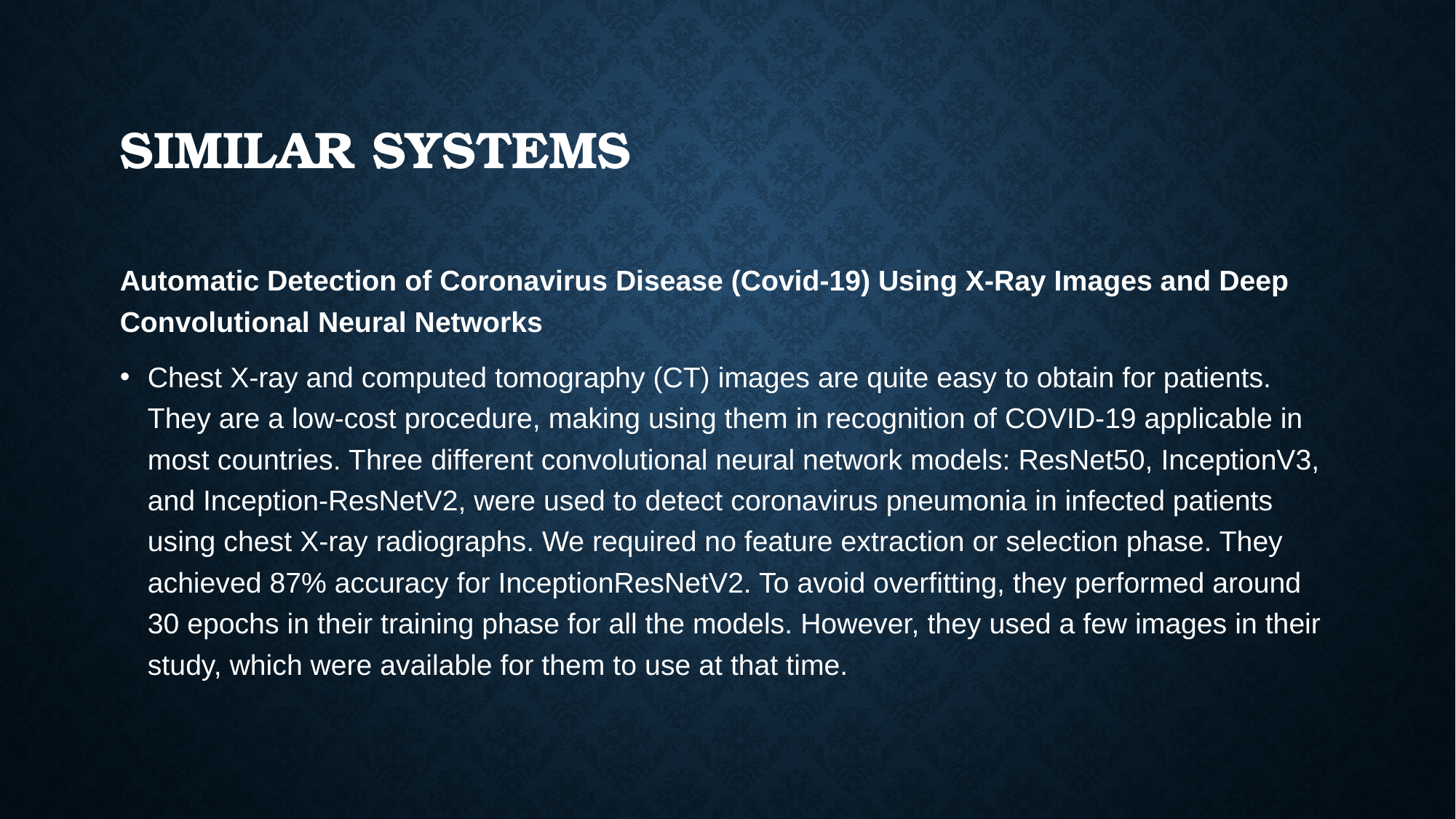

# Similar Systems
Automatic Detection of Coronavirus Disease (Covid-19) Using X-Ray Images and Deep Convolutional Neural Networks
Chest X-ray and computed tomography (CT) images are quite easy to obtain for patients. They are a low-cost procedure, making using them in recognition of COVID-19 applicable in most countries. Three different convolutional neural network models: ResNet50, InceptionV3, and Inception-ResNetV2, were used to detect coronavirus pneumonia in infected patients using chest X-ray radiographs. We required no feature extraction or selection phase. They achieved 87% accuracy for InceptionResNetV2. To avoid overfitting, they performed around 30 epochs in their training phase for all the models. However, they used a few images in their study, which were available for them to use at that time.